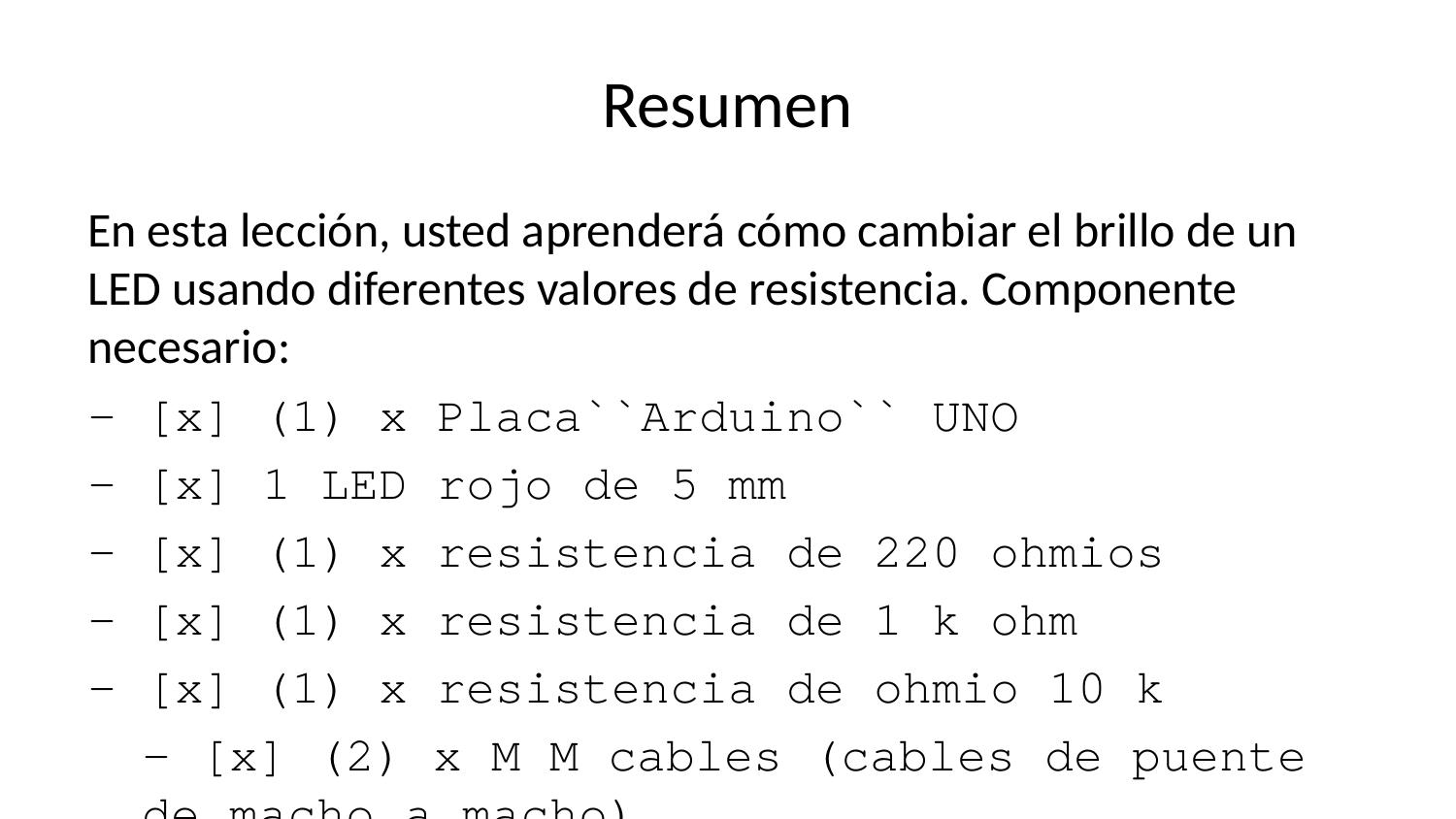

# Resumen
En esta lección, usted aprenderá cómo cambiar el brillo de un LED usando diferentes valores de resistencia. Componente necesario:
- [x] (1) x Placa``Arduino`` UNO
- [x] 1 LED rojo de 5 mm
- [x] (1) x resistencia de 220 ohmios
- [x] (1) x resistencia de 1 k ohm
- [x] (1) x resistencia de ohmio 10 k
- [x] (2) x M M cables (cables de puente de macho a macho)